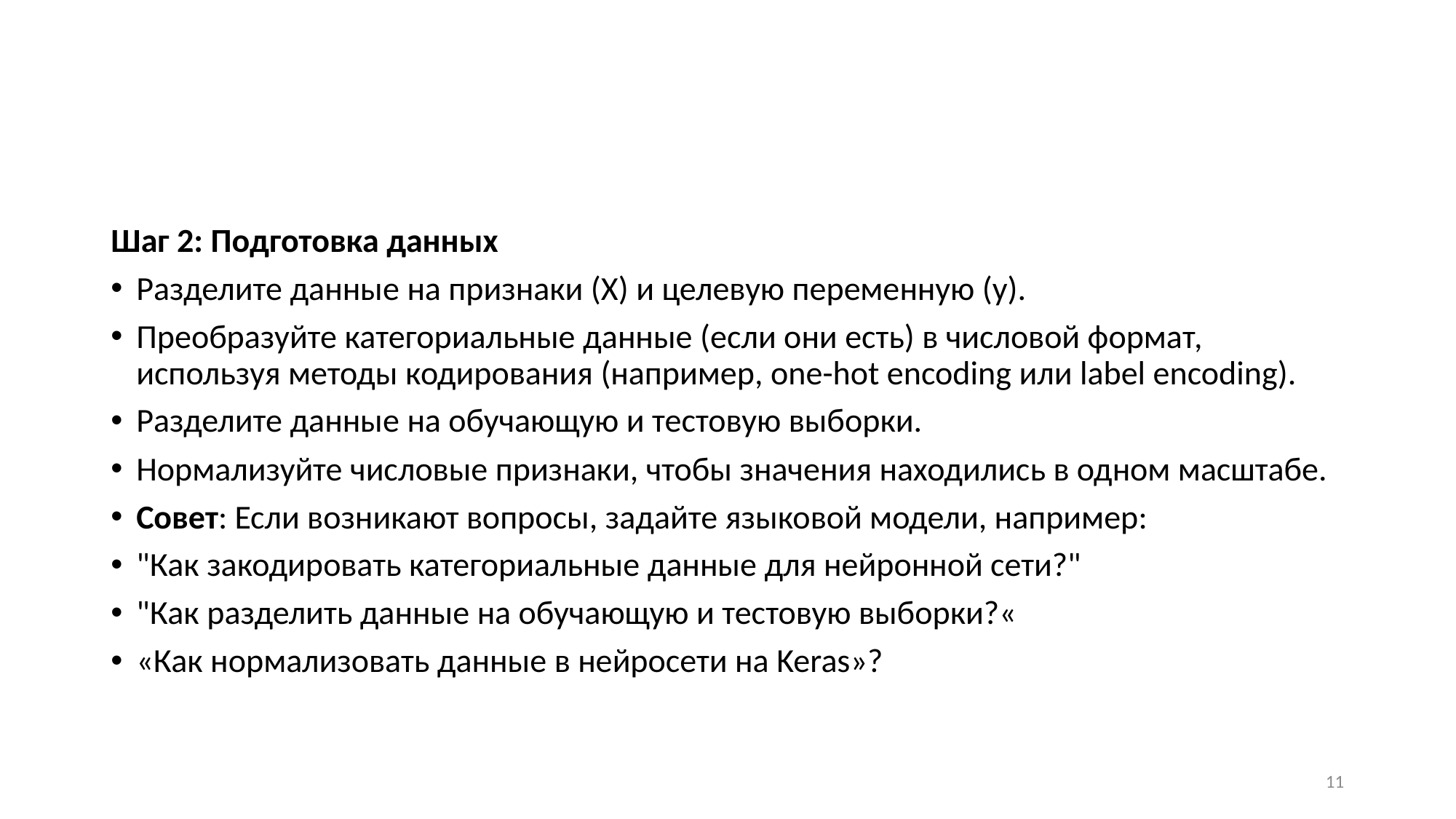

#
Шаг 2: Подготовка данных
Разделите данные на признаки (X) и целевую переменную (y).
Преобразуйте категориальные данные (если они есть) в числовой формат, используя методы кодирования (например, one-hot encoding или label encoding).
Разделите данные на обучающую и тестовую выборки.
Нормализуйте числовые признаки, чтобы значения находились в одном масштабе.
Совет: Если возникают вопросы, задайте языковой модели, например:
"Как закодировать категориальные данные для нейронной сети?"
"Как разделить данные на обучающую и тестовую выборки?«
«Как нормализовать данные в нейросети на Keras»?

11